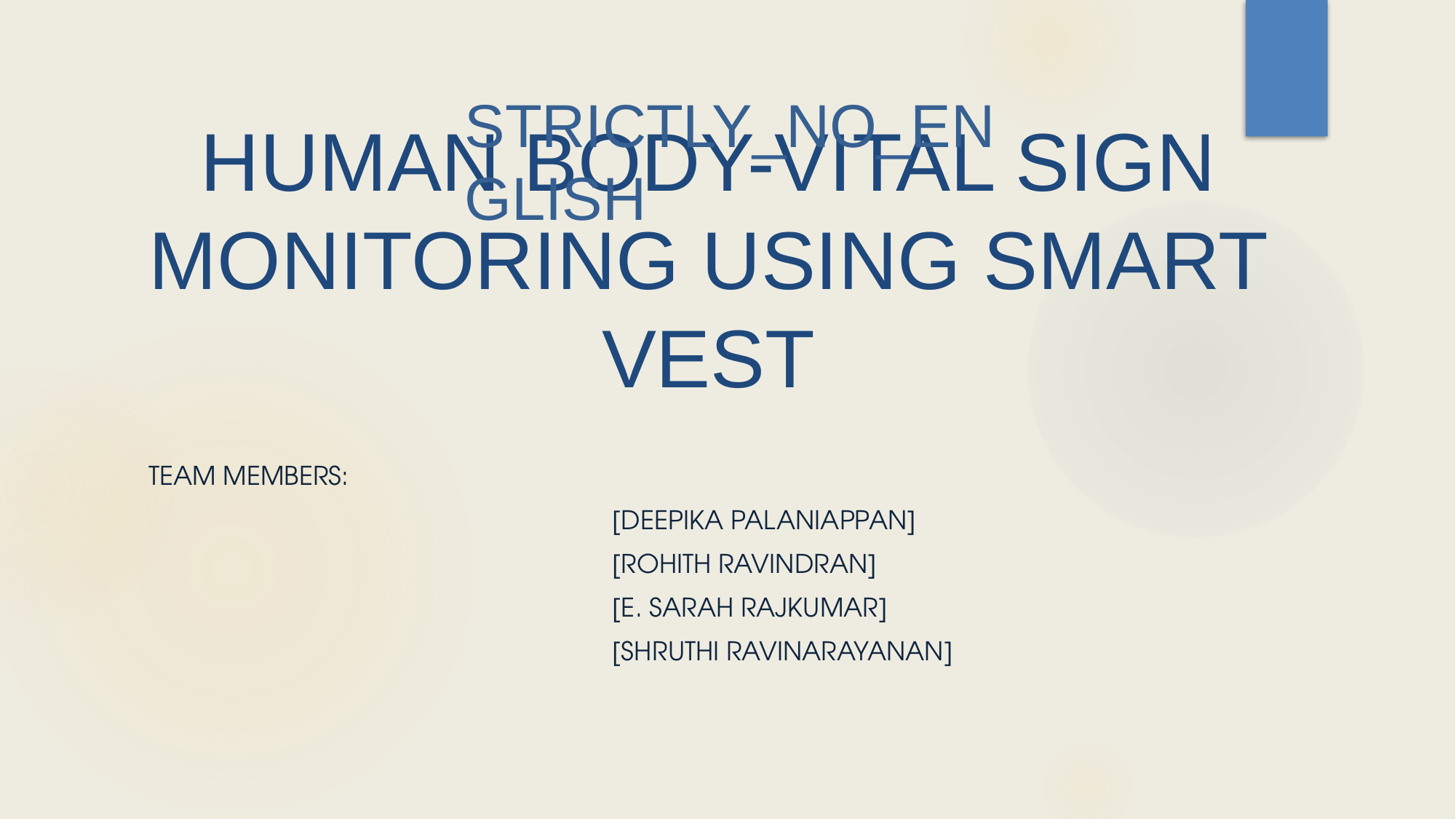

STRICTLY_NO_ENGLISH
# HUMAN BODY-VITAL SIGN MONITORING USING SMART VEST
TEAM MEMBERS:
					[DEEPIKA PALANIAPPAN]
					[ROHITH RAVINDRAN]
					[E. SARAH RAJKUMAR]
					[SHRUTHI RAVINARAYANAN]